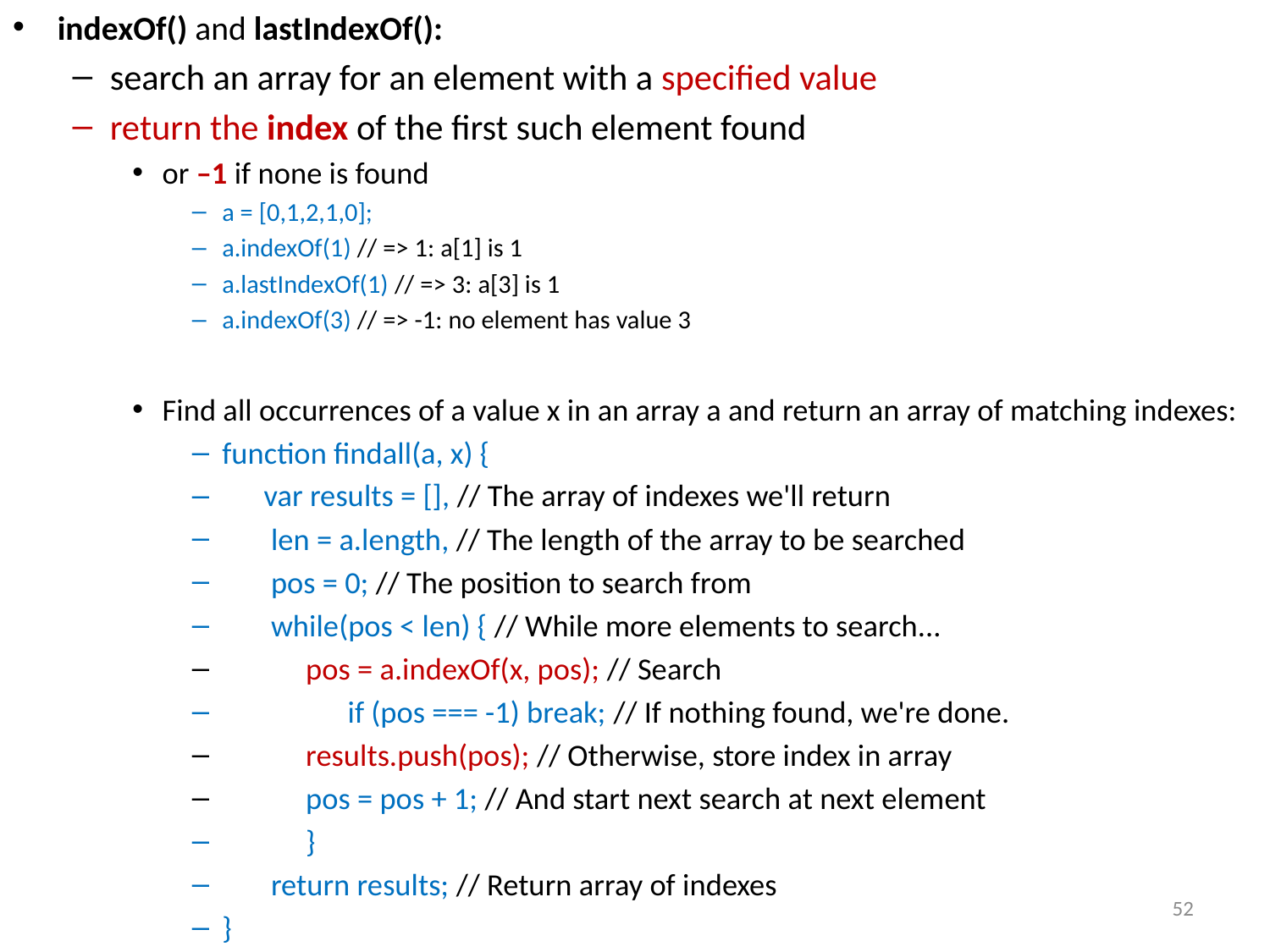

indexOf() and lastIndexOf():
search an array for an element with a specified value
return the index of the first such element found
or –1 if none is found
a = [0,1,2,1,0];
a.indexOf(1) // => 1: a[1] is 1
a.lastIndexOf(1) // => 3: a[3] is 1
a.indexOf(3) // => -1: no element has value 3

Find all occurrences of a value x in an array a and return an array of matching indexes:
function findall(a, x) {
      var results = [], // The array of indexes we'll return
       len = a.length, // The length of the array to be searched
       pos = 0; // The position to search from
       while(pos < len) { // While more elements to search...
            pos = a.indexOf(x, pos); // Search
                  if (pos === -1) break; // If nothing found, we're done.
            results.push(pos); // Otherwise, store index in array
            pos = pos + 1; // And start next search at next element
            }
       return results; // Return array of indexes
}

52